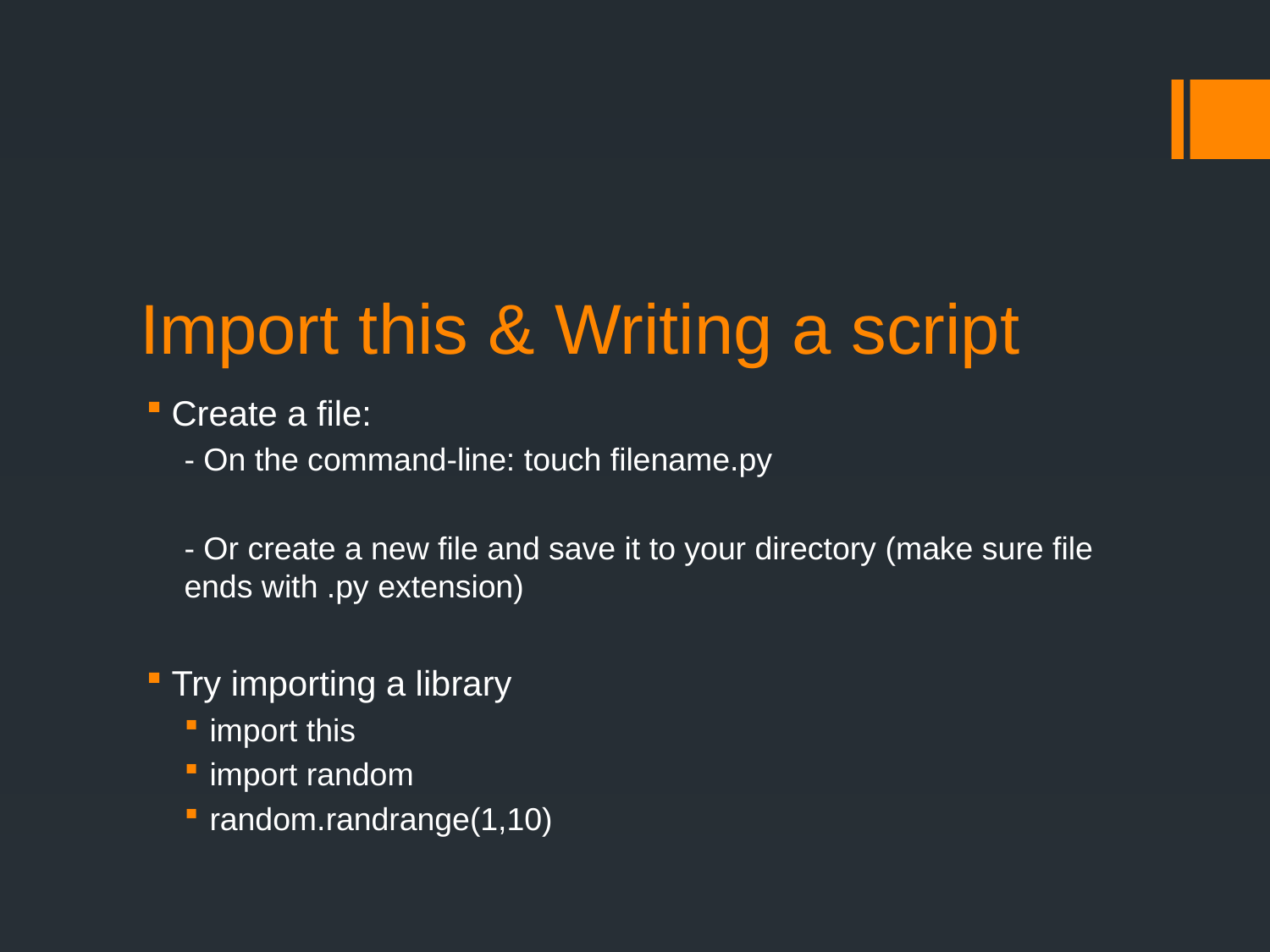

# Import this & Writing a script
Create a file:
- On the command-line: touch filename.py

- Or create a new file and save it to your directory (make sure file ends with .py extension)

Try importing a library
import this
import random
random.randrange(1,10)